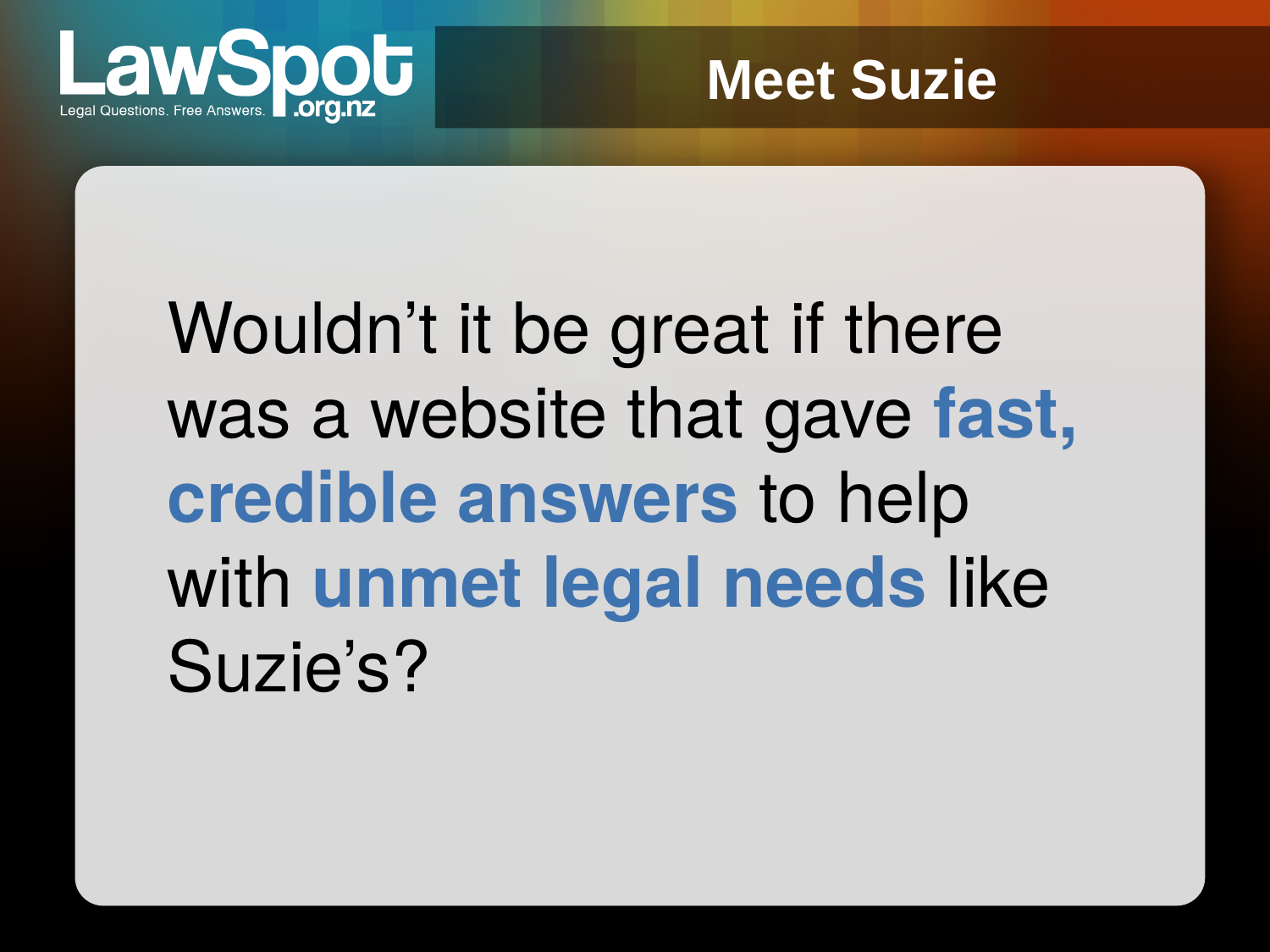

# Meet Suzie
Wouldn’t it be great if there was a website that gave fast, credible answers to help with unmet legal needs like Suzie’s?